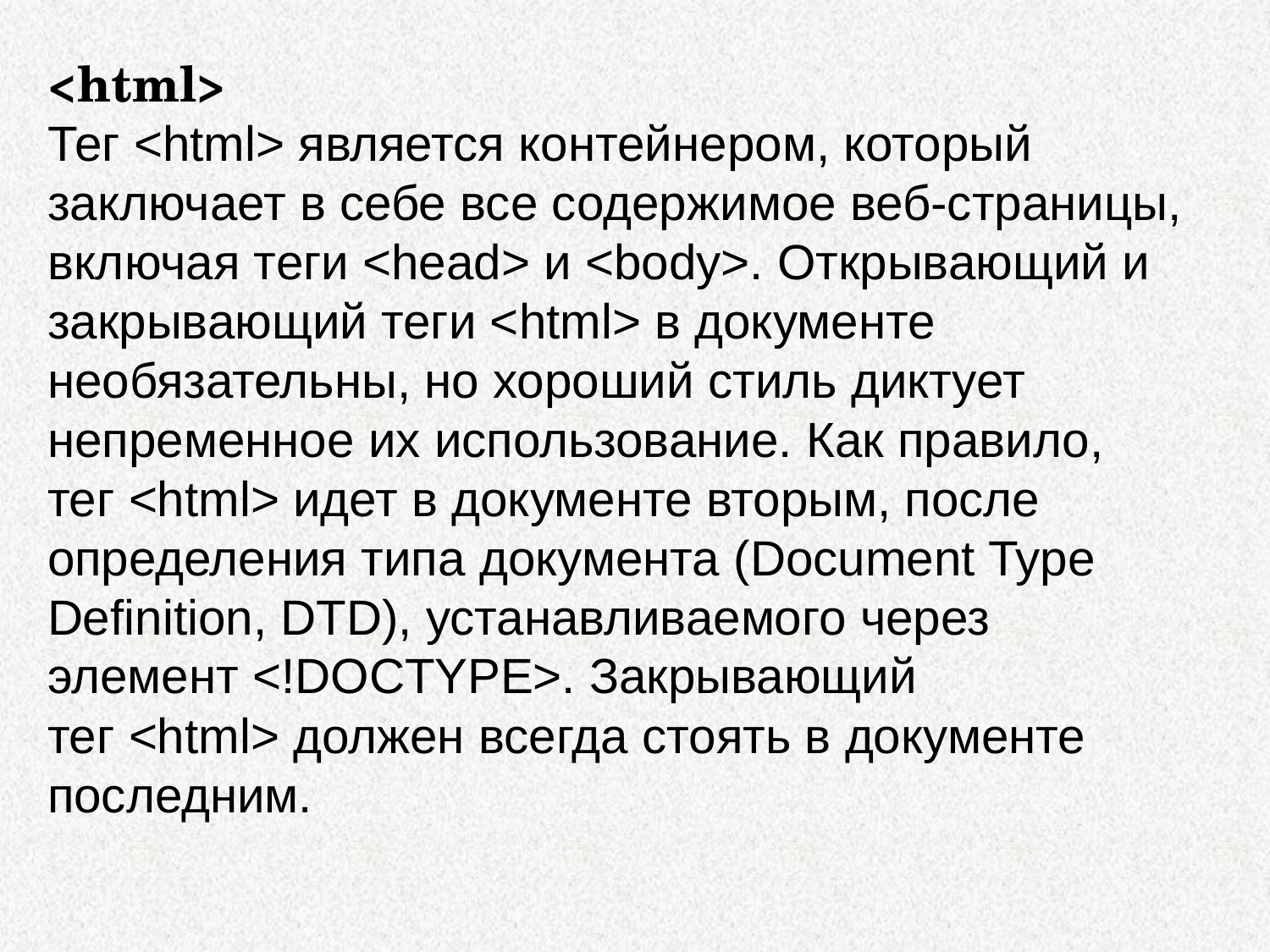

<html>
Тег <html> является контейнером, который заключает в себе все содержимое веб-страницы, включая теги <head> и <body>. Открывающий и закрывающий теги <html> в документе необязательны, но хороший стиль диктует непременное их использование. Как правило, тег <html> идет в документе вторым, после определения типа документа (Document Type Definition, DTD), устанавливаемого через элемент <!DOCTYPE>. Закрывающий тег <html> должен всегда стоять в документе последним.